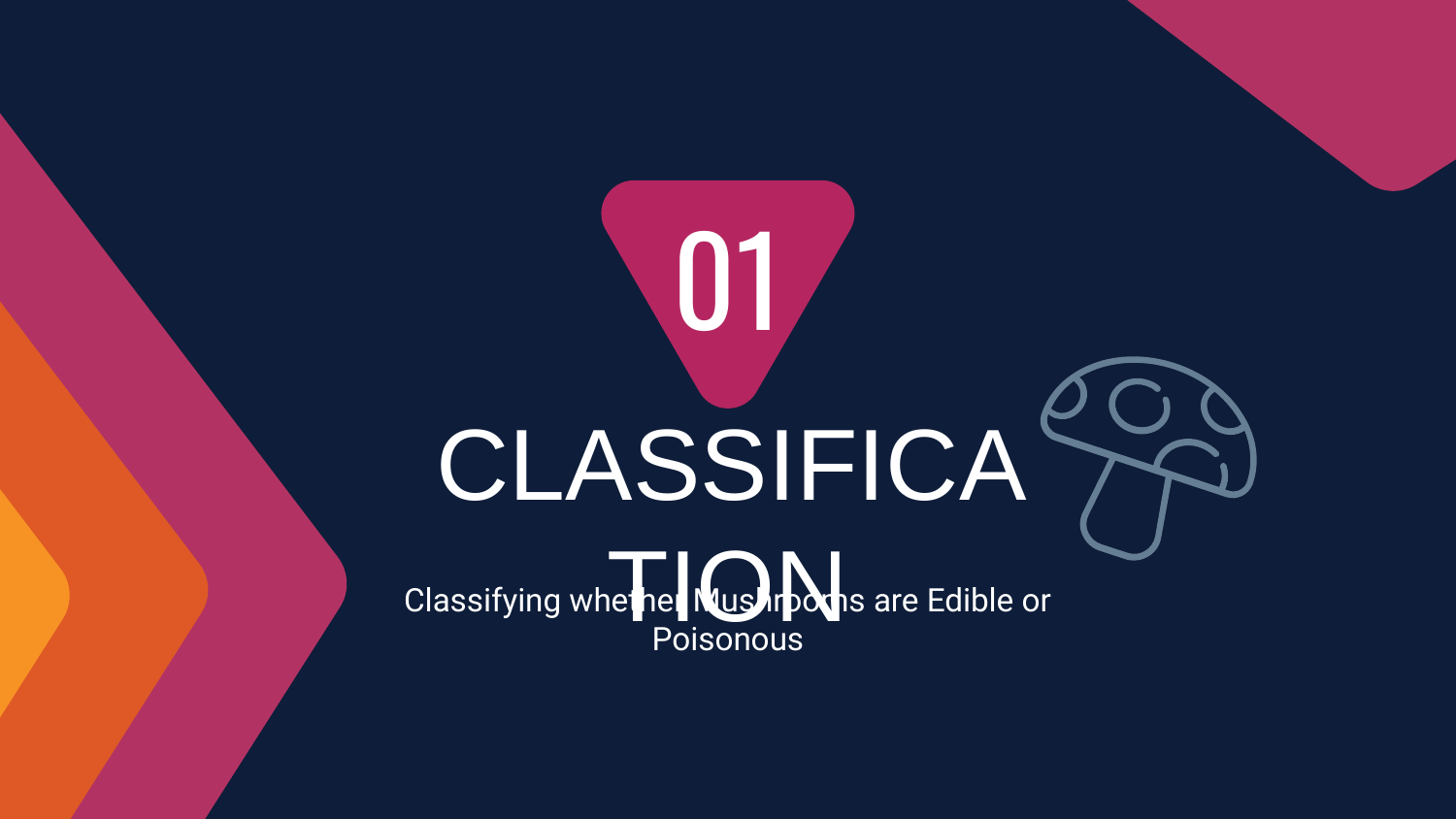

01

# CLASSIFICATION
Classifying whether Mushrooms are Edible or Poisonous